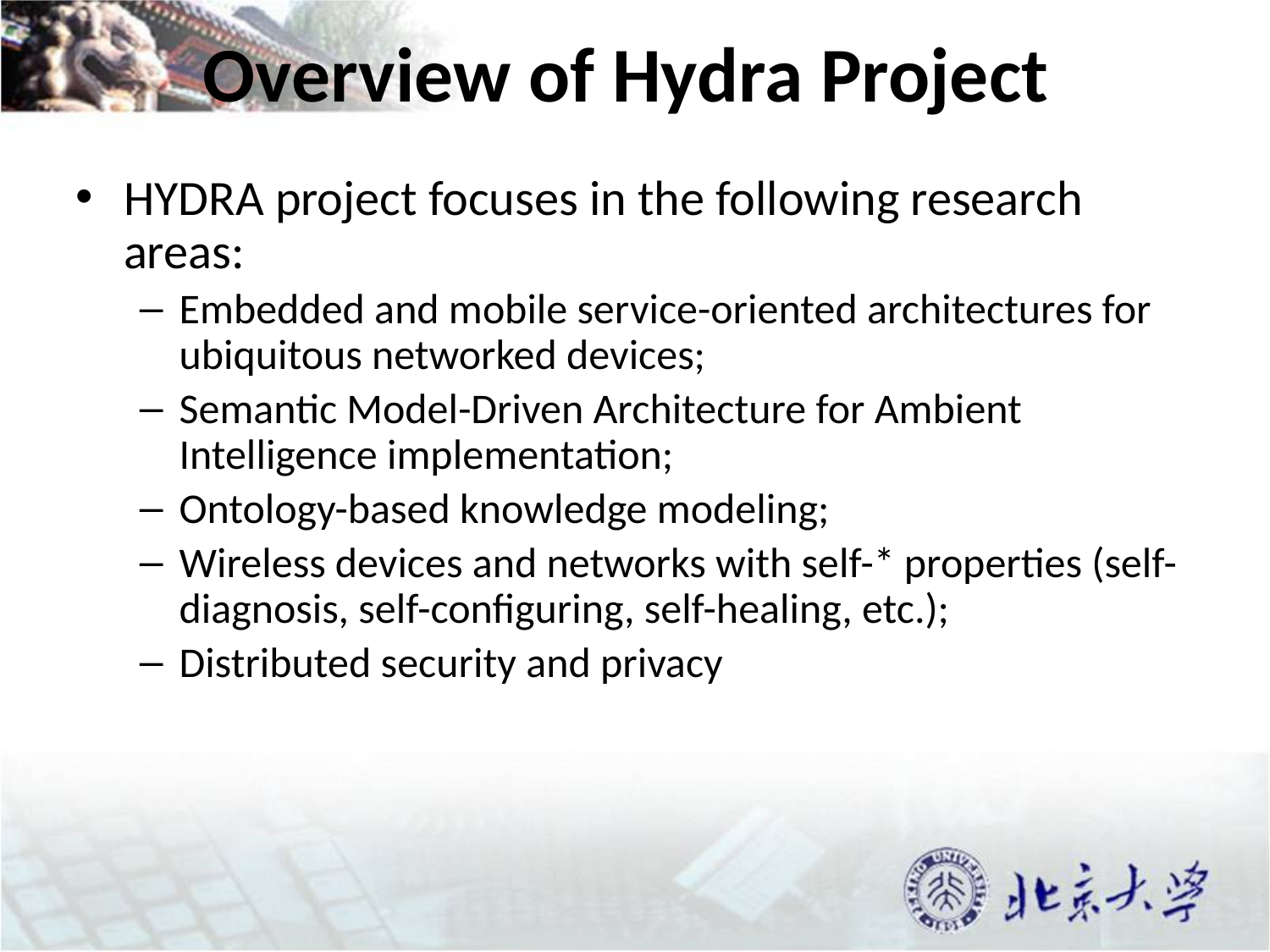

# Overview of Hydra Project
HYDRA project focuses in the following research areas:
Embedded and mobile service-oriented architectures for ubiquitous networked devices;
Semantic Model-Driven Architecture for Ambient Intelligence implementation;
Ontology-based knowledge modeling;
Wireless devices and networks with self-* properties (self-diagnosis, self-configuring, self-healing, etc.);
Distributed security and privacy